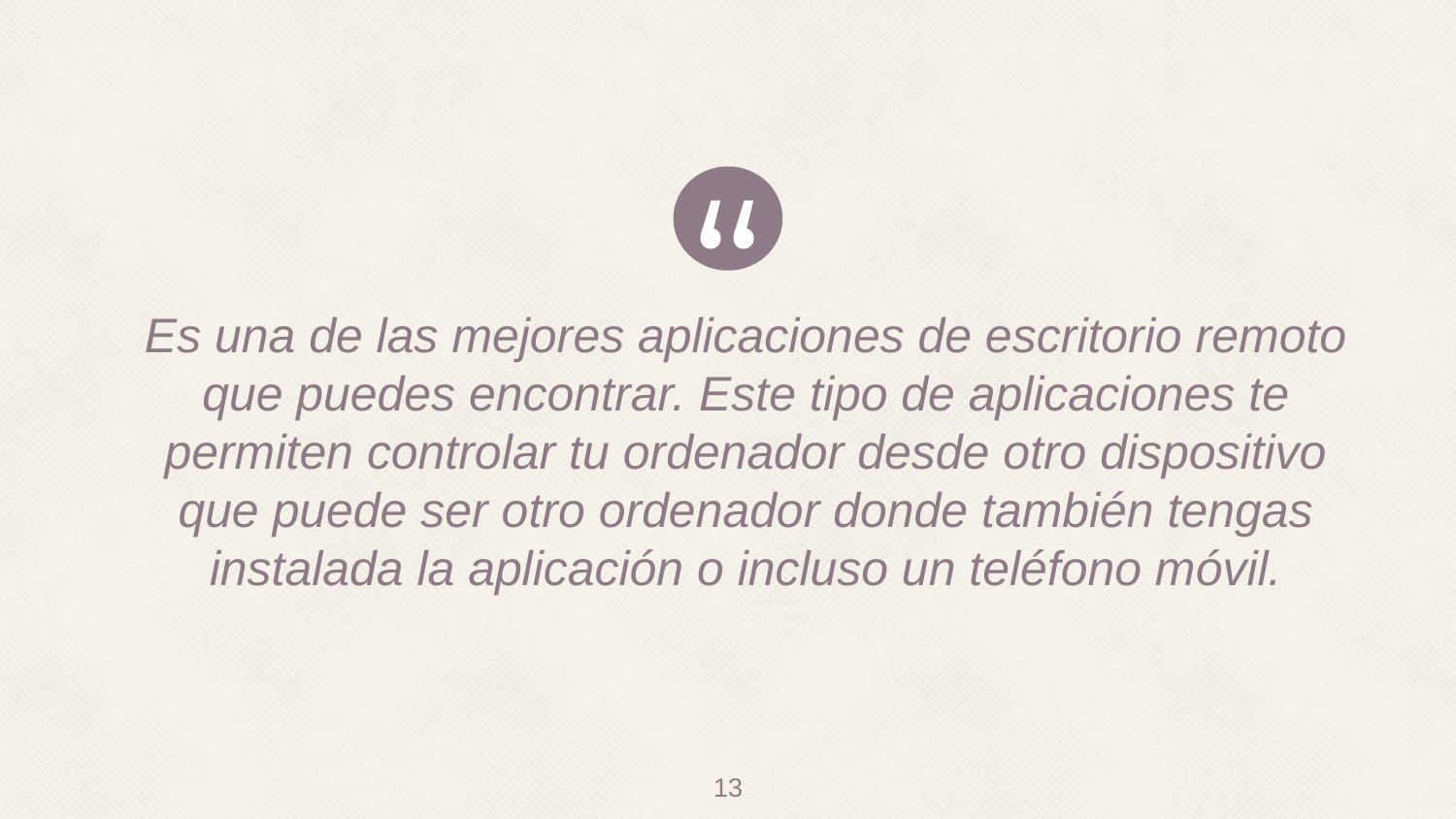

Es una de las mejores aplicaciones de escritorio remoto que puedes encontrar. Este tipo de aplicaciones te permiten controlar tu ordenador desde otro dispositivo que puede ser otro ordenador donde también tengas instalada la aplicación o incluso un teléfono móvil.
13